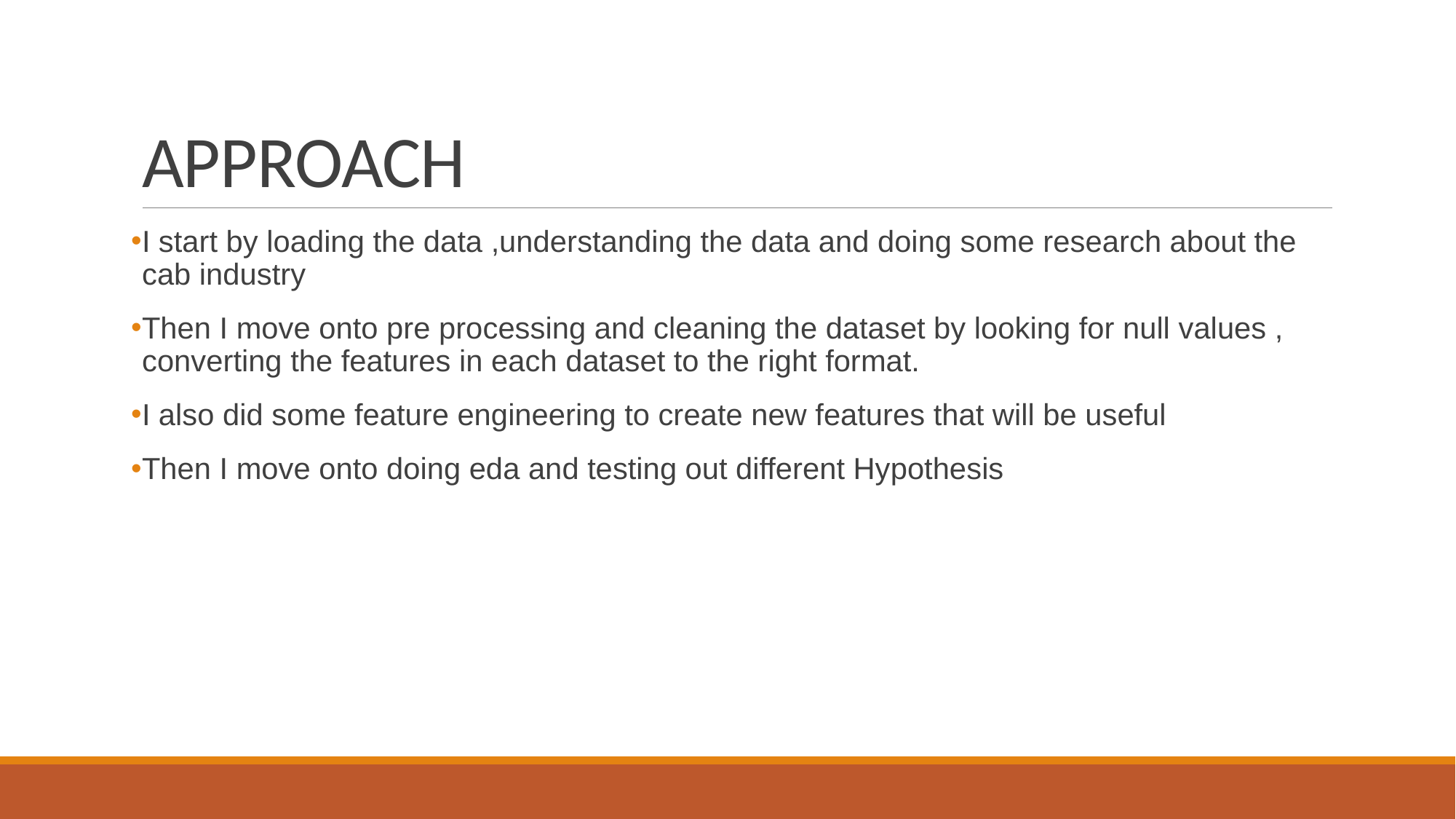

# APPROACH
I start by loading the data ,understanding the data and doing some research about the cab industry
Then I move onto pre processing and cleaning the dataset by looking for null values , converting the features in each dataset to the right format.
I also did some feature engineering to create new features that will be useful
Then I move onto doing eda and testing out different Hypothesis